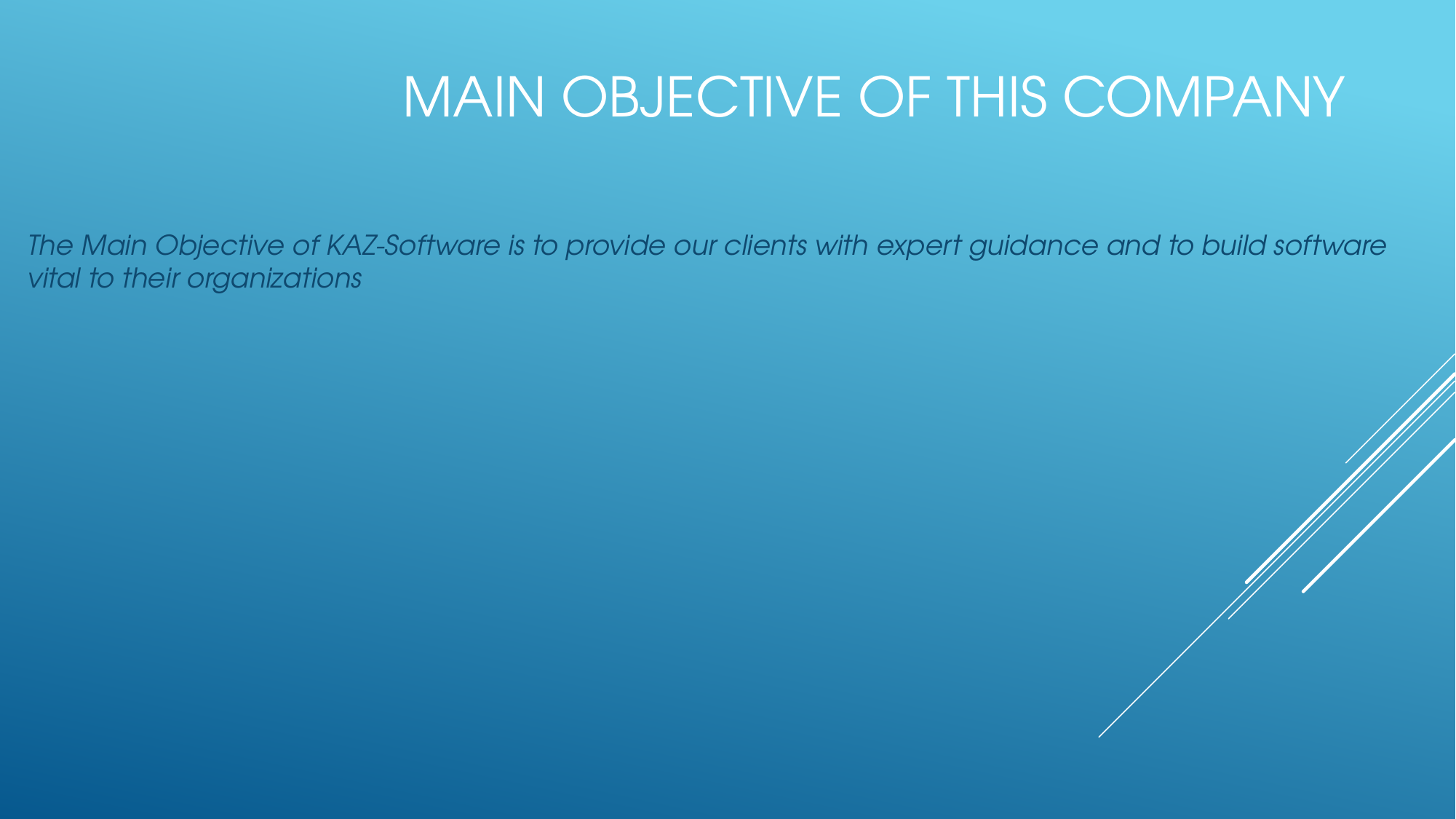

# Main objective of this Company
The Main Objective of KAZ-Software is to provide our clients with expert guidance and to build software vital to their organizations